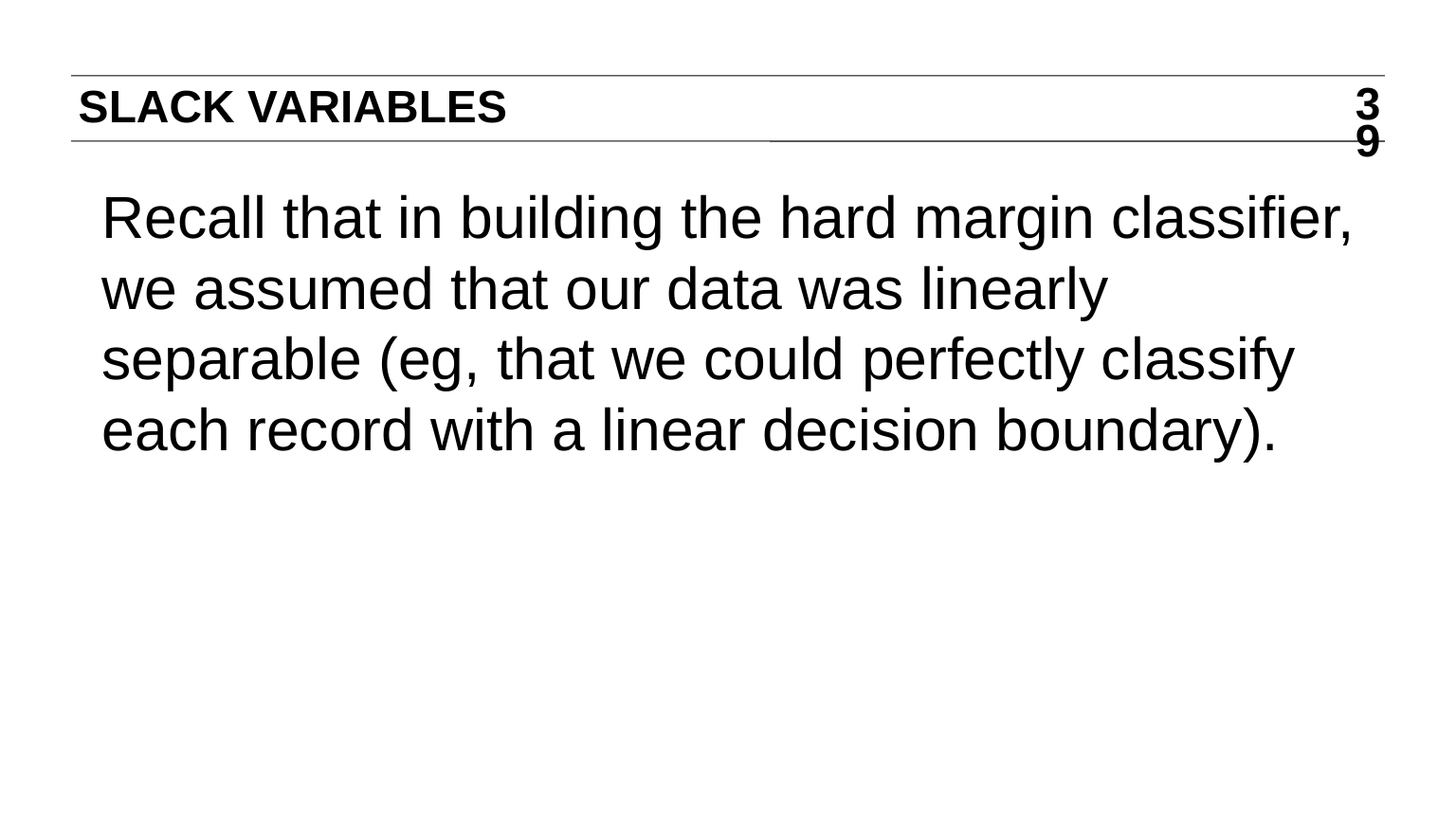

Slack variables
39
Recall that in building the hard margin classifier, we assumed that our data was linearly separable (eg, that we could perfectly classify each record with a linear decision boundary).